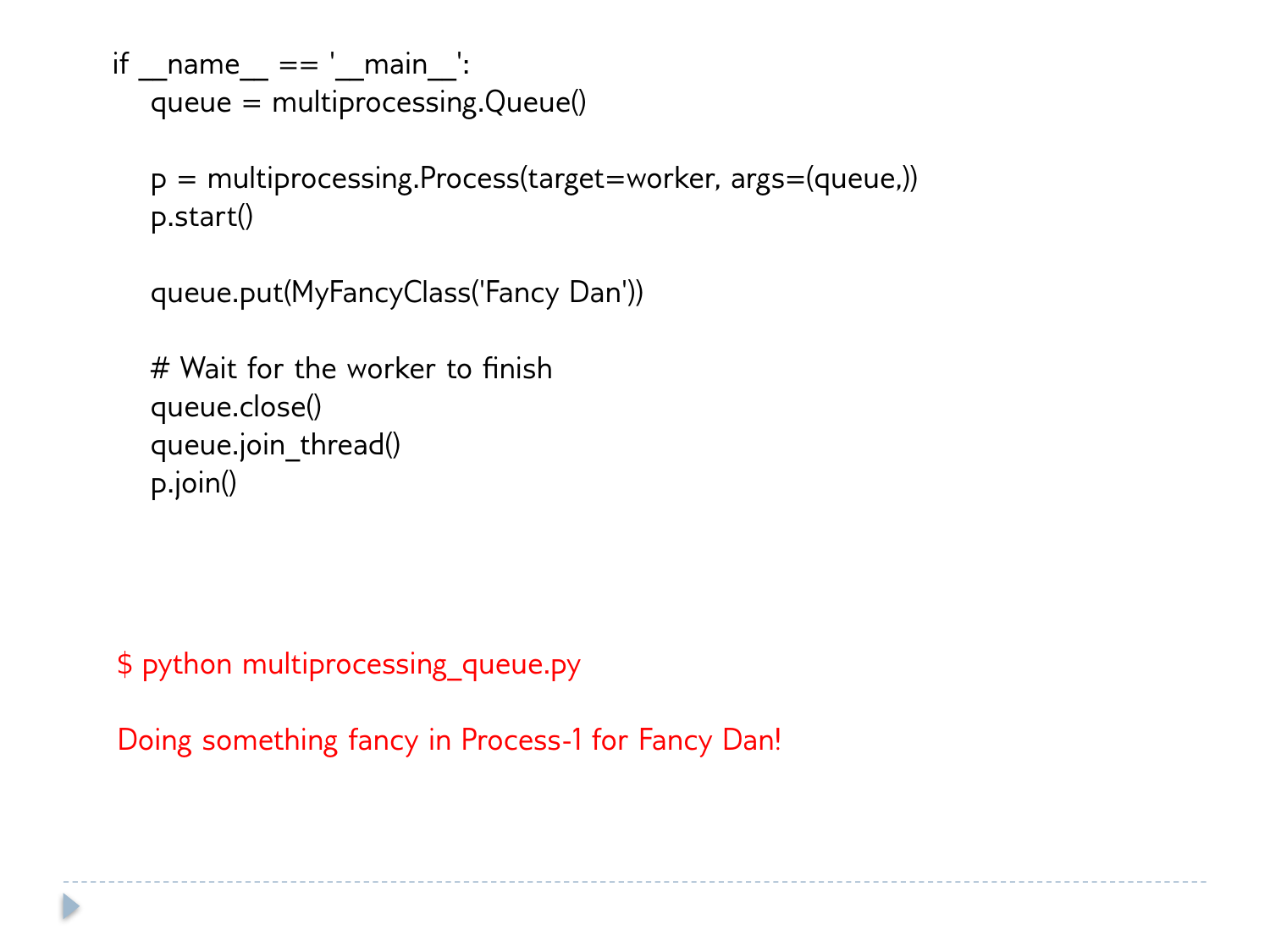

if __name__ == '__main__':
    queue = multiprocessing.Queue()

    p = multiprocessing.Process(target=worker, args=(queue,))
    p.start()

    queue.put(MyFancyClass('Fancy Dan'))

    # Wait for the worker to finish
    queue.close()
    queue.join_thread()
    p.join()
$ python multiprocessing_queue.py

Doing something fancy in Process-1 for Fancy Dan!